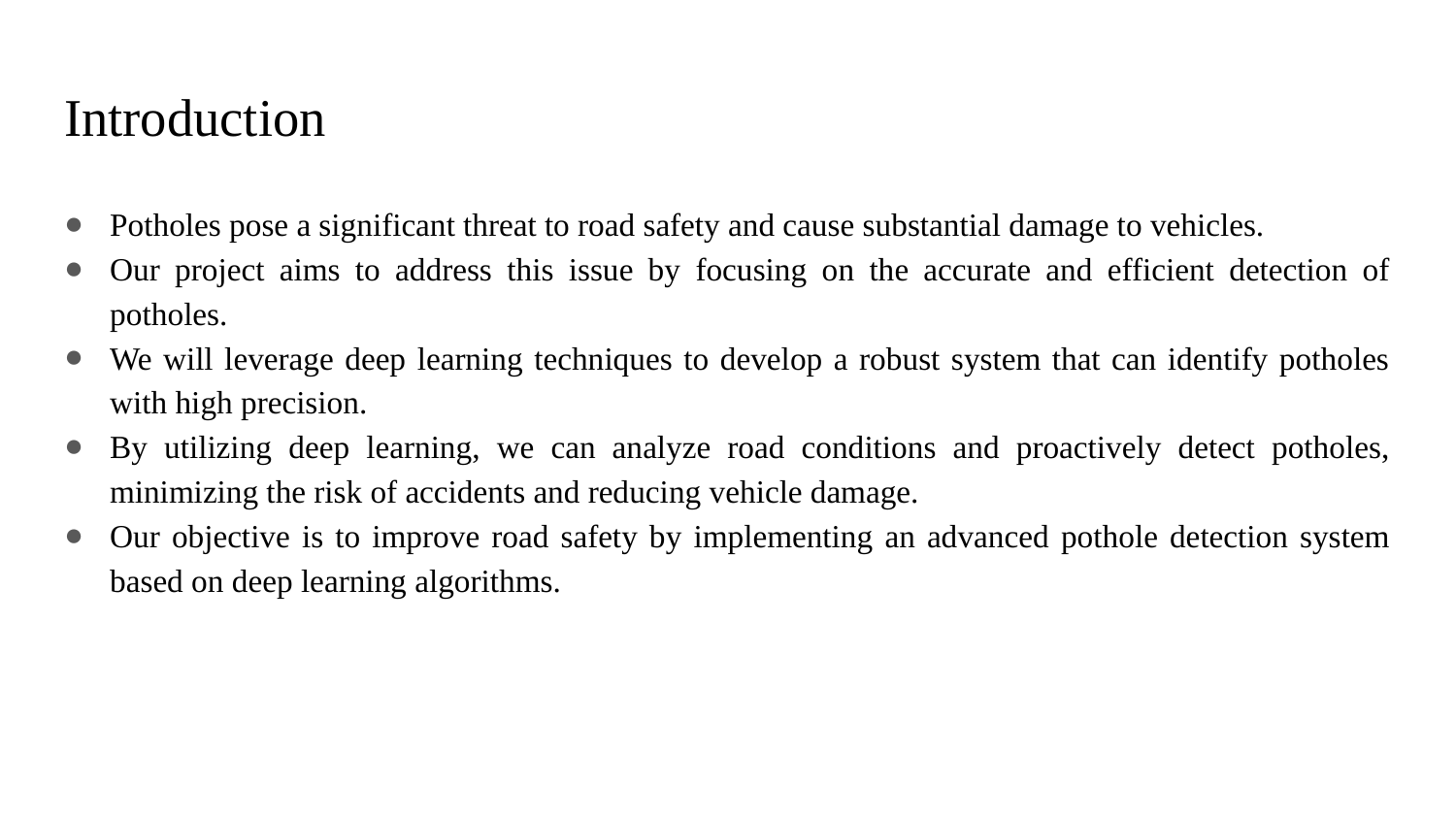

# Introduction
Potholes pose a significant threat to road safety and cause substantial damage to vehicles.
Our project aims to address this issue by focusing on the accurate and efficient detection of potholes.
We will leverage deep learning techniques to develop a robust system that can identify potholes with high precision.
By utilizing deep learning, we can analyze road conditions and proactively detect potholes, minimizing the risk of accidents and reducing vehicle damage.
Our objective is to improve road safety by implementing an advanced pothole detection system based on deep learning algorithms.